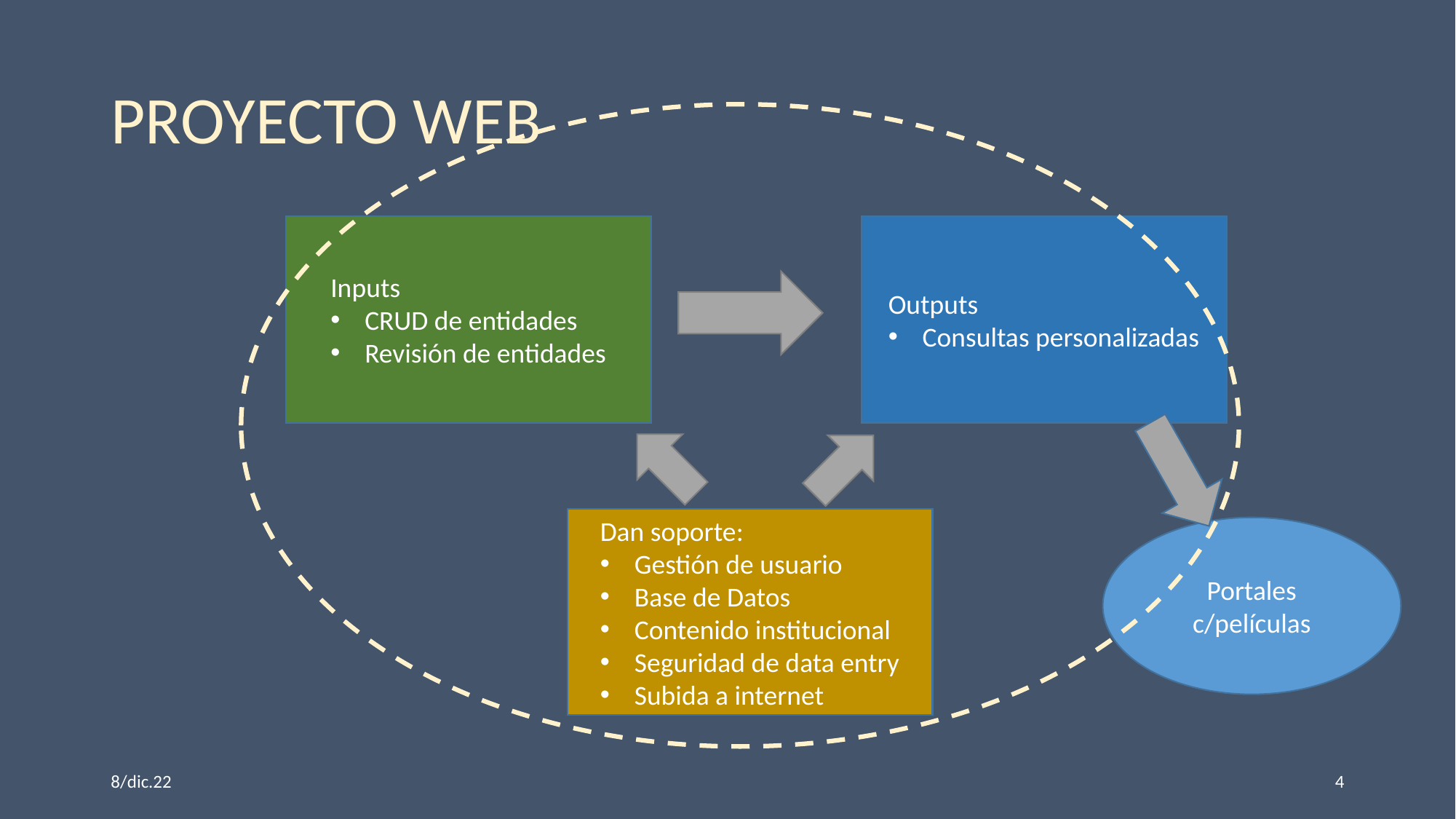

# Proyecto web

Inputs
CRUD de entidades
Revisión de entidades
Outputs
Consultas personalizadas
Dan soporte:
Gestión de usuario
Base de Datos
Contenido institucional
Seguridad de data entry
Subida a internet

Portales
c/películas
8/dic.22
4